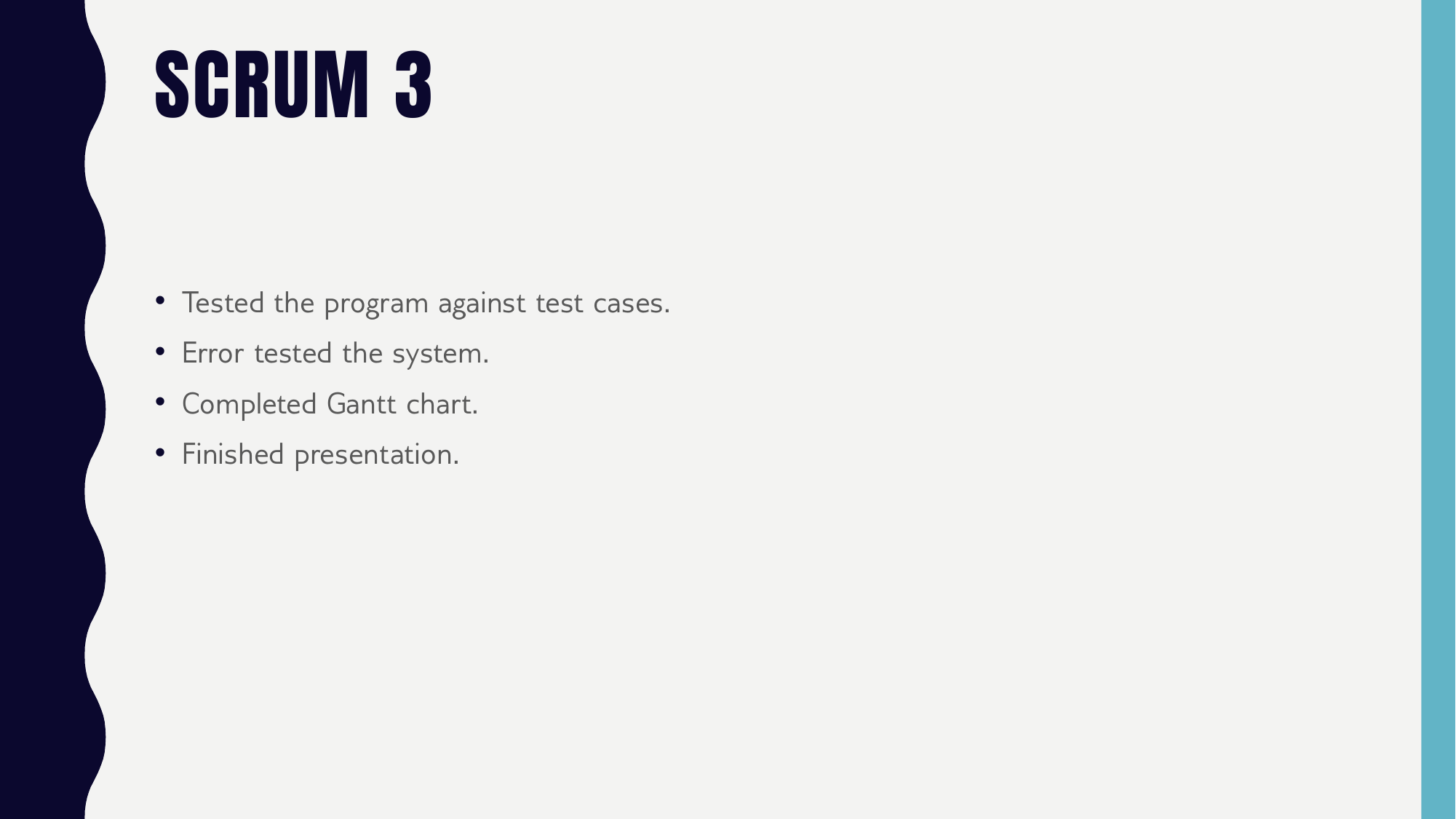

# Scrum 3
Tested the program against test cases.
Error tested the system.
Completed Gantt chart.
Finished presentation.